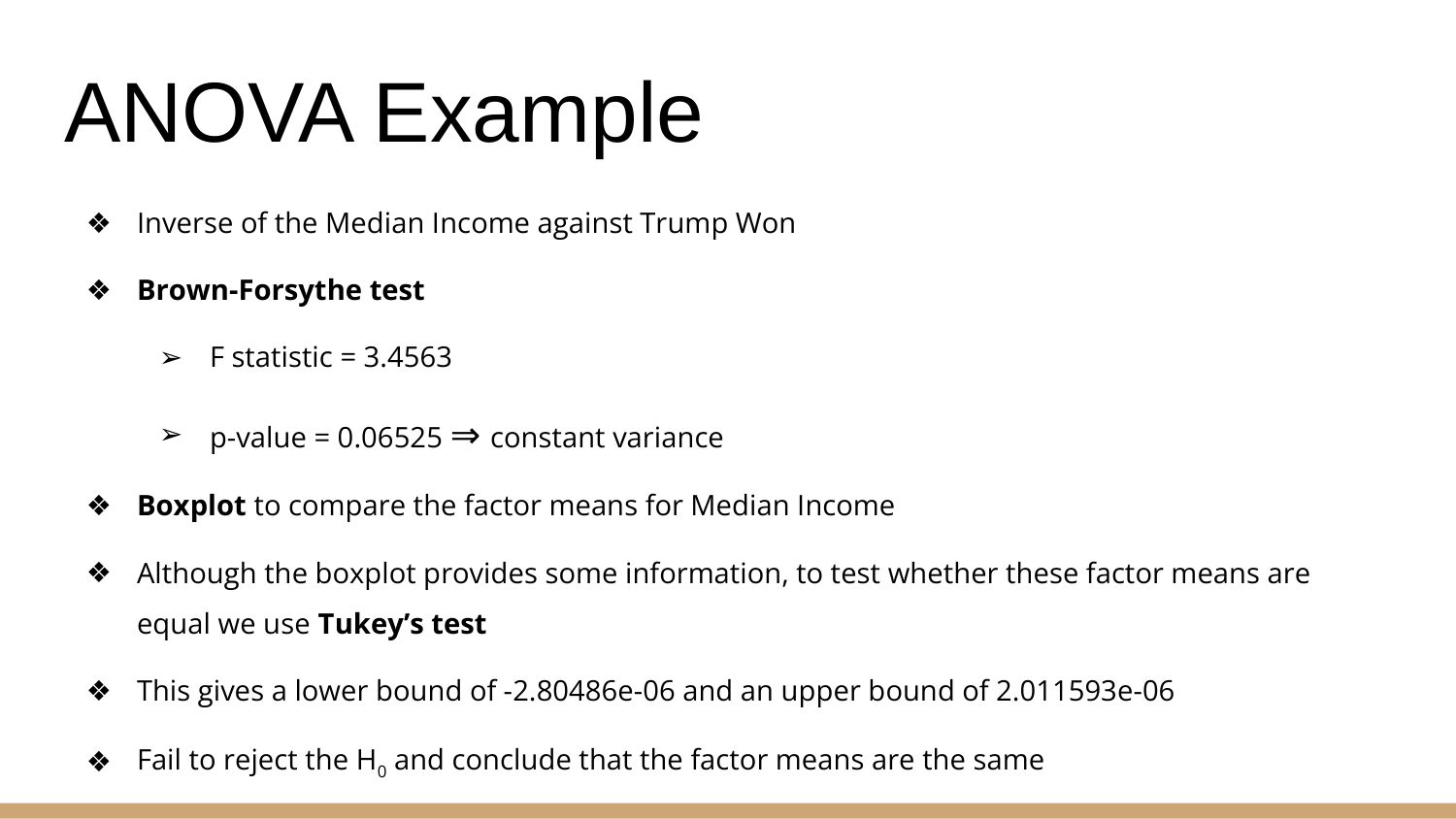

# ANOVA Example
Inverse of the Median Income against Trump Won
Brown-Forsythe test
F statistic = 3.4563
p-value = 0.06525 ⇒ constant variance
Boxplot to compare the factor means for Median Income
Although the boxplot provides some information, to test whether these factor means are equal we use Tukey’s test
This gives a lower bound of -2.80486e-06 and an upper bound of 2.011593e-06
Fail to reject the H0 and conclude that the factor means are the same